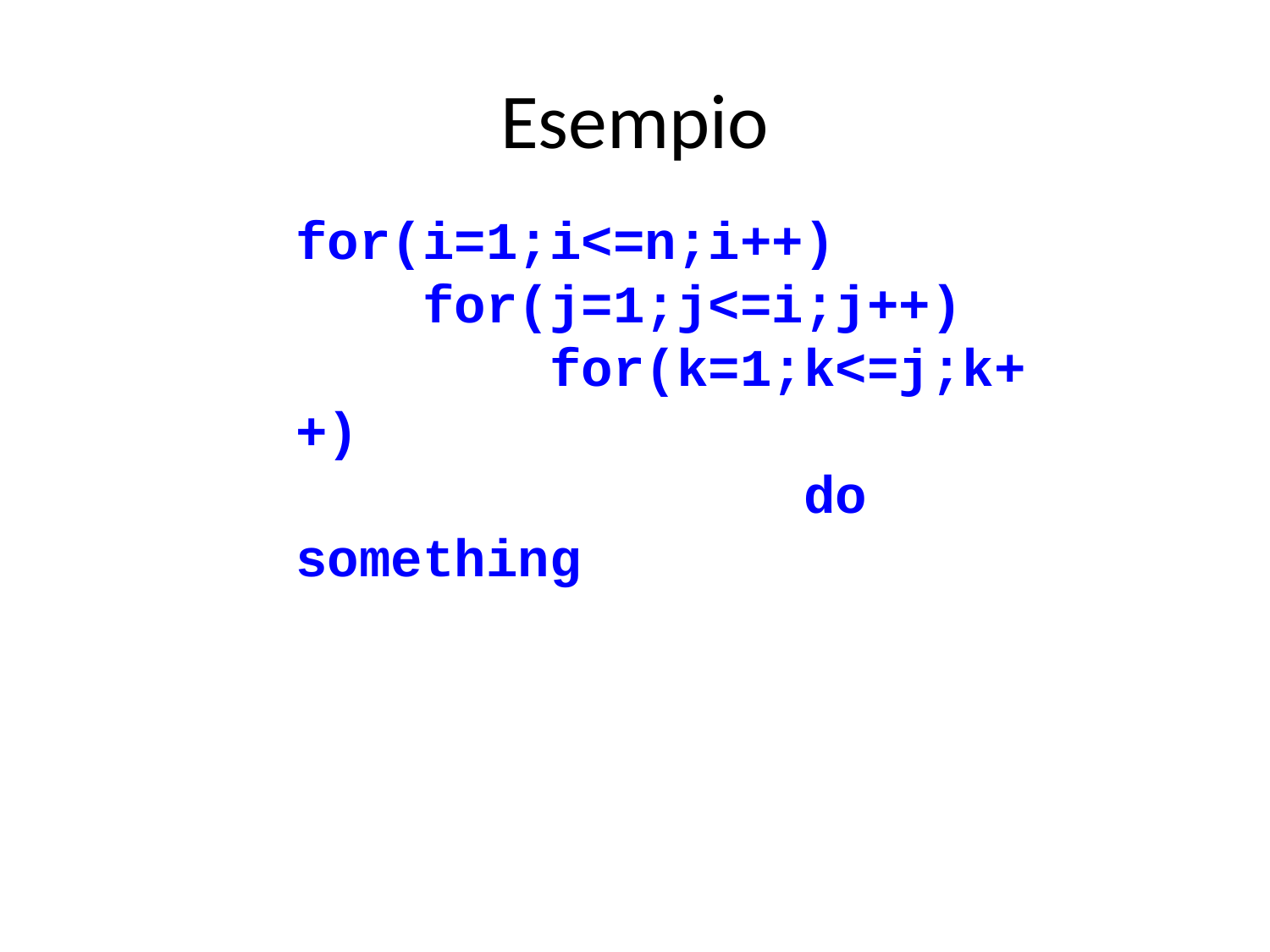

# Esempio
for(i=1;i<=n;i++)
	for(j=1;j<=i;j++)
		for(k=1;k<=j;k++)
				do something